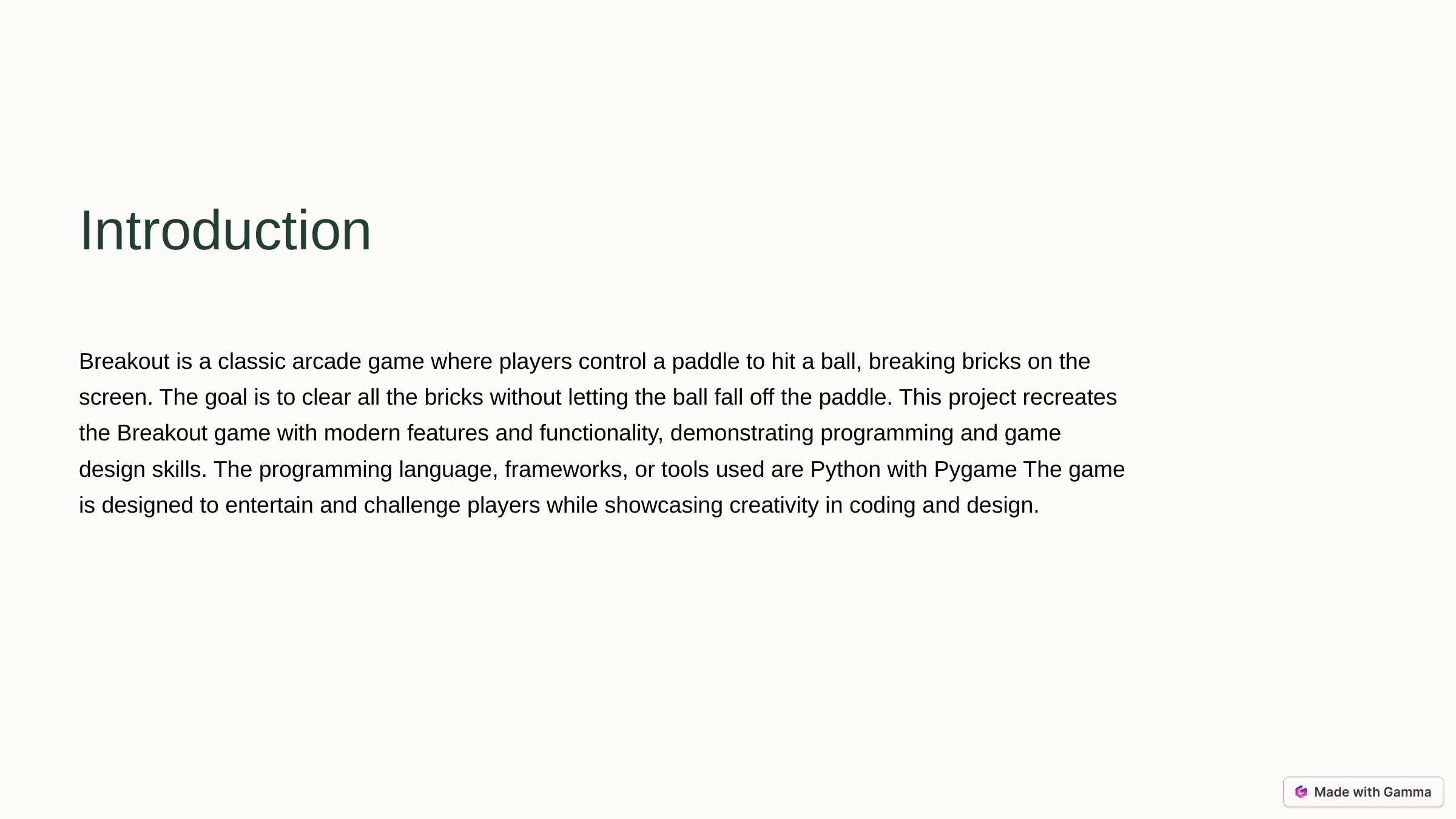

Introduction
Breakout is a classic arcade game where players control a paddle to hit a ball, breaking bricks on the screen. The goal is to clear all the bricks without letting the ball fall off the paddle. This project recreates the Breakout game with modern features and functionality, demonstrating programming and game design skills. The programming language, frameworks, or tools used are Python with Pygame The game is designed to entertain and challenge players while showcasing creativity in coding and design.